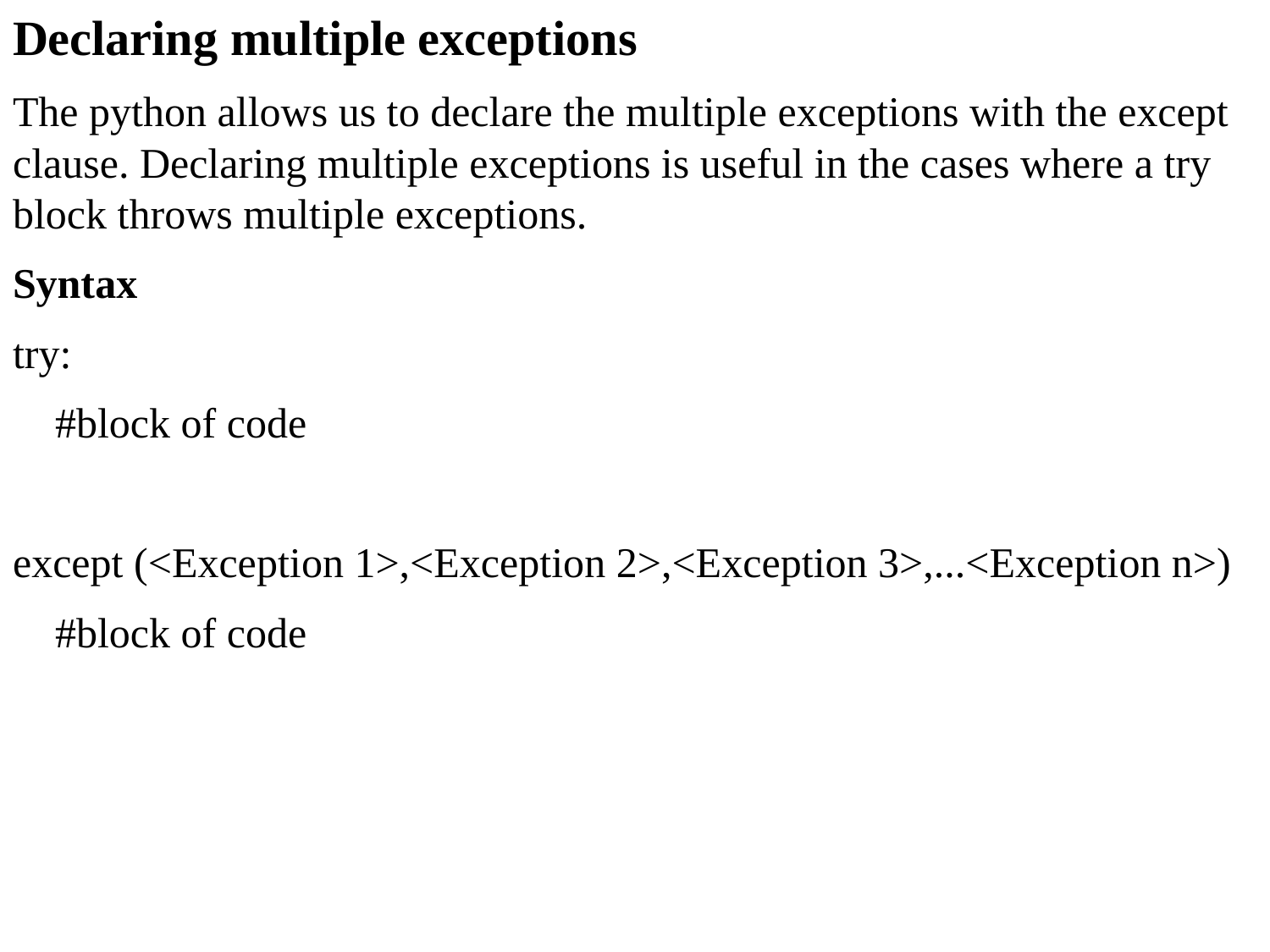

Declaring multiple exceptions
The python allows us to declare the multiple exceptions with the except clause. Declaring multiple exceptions is useful in the cases where a try block throws multiple exceptions.
Syntax
try:
    #block of code

except (<Exception 1>,<Exception 2>,<Exception 3>,...<Exception n>)
    #block of code